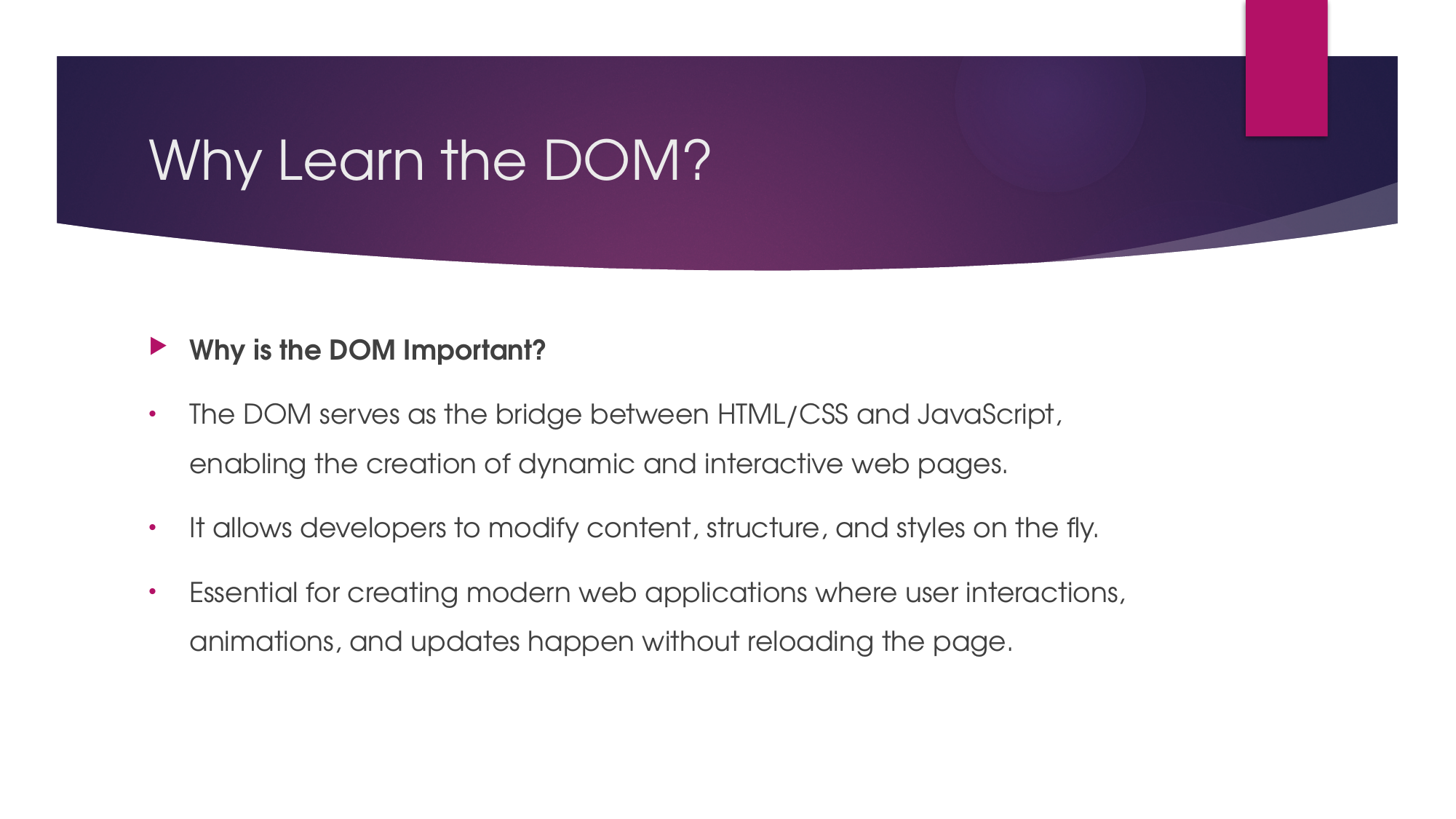

# Why Learn the DOM?
Why is the DOM Important?
The DOM serves as the bridge between HTML/CSS and JavaScript, enabling the creation of dynamic and interactive web pages.
It allows developers to modify content, structure, and styles on the fly.
Essential for creating modern web applications where user interactions, animations, and updates happen without reloading the page.